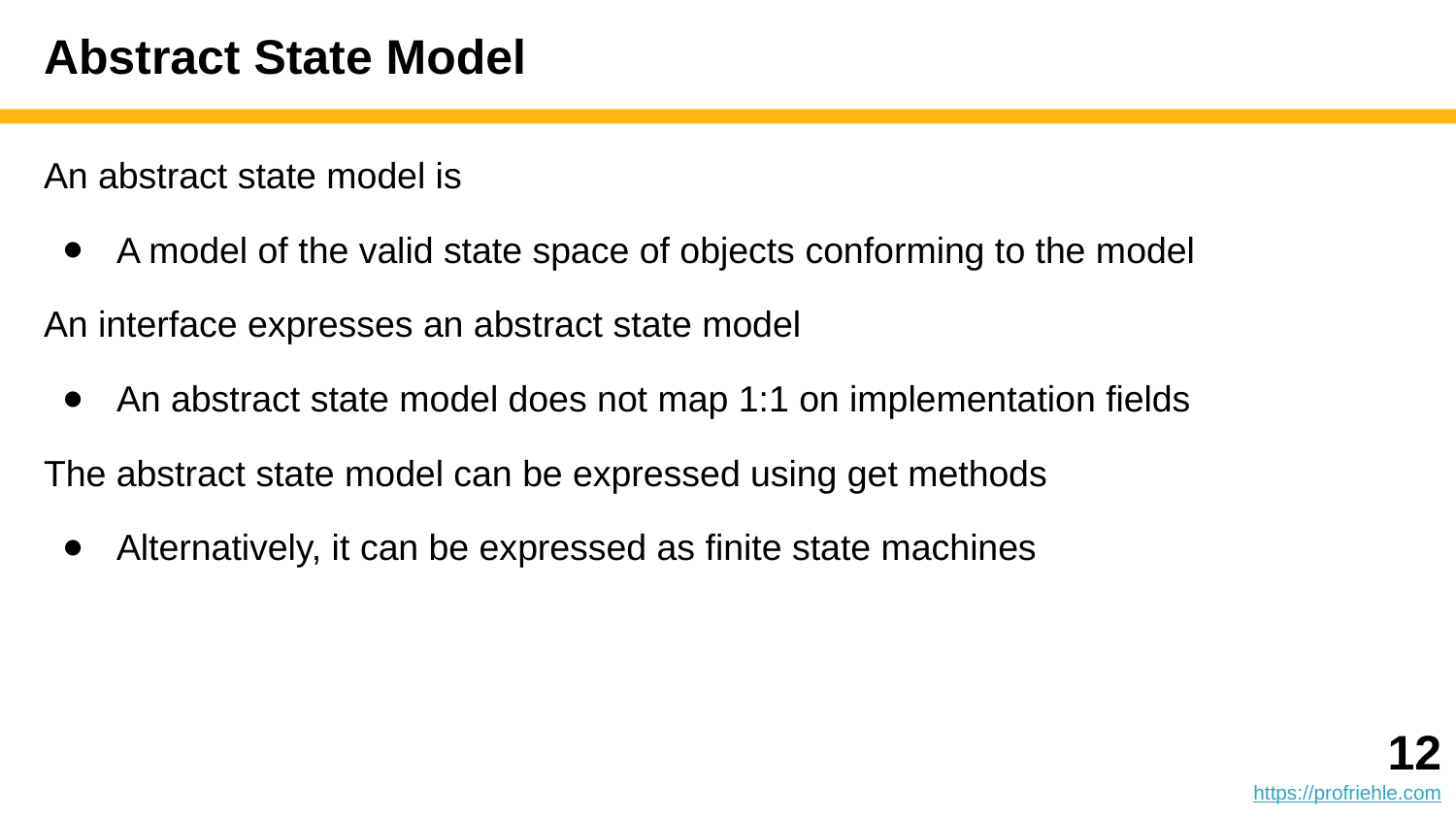

# Abstract State Model
An abstract state model is
A model of the valid state space of objects conforming to the model
An interface expresses an abstract state model
An abstract state model does not map 1:1 on implementation fields
The abstract state model can be expressed using get methods
Alternatively, it can be expressed as finite state machines
12
https://profriehle.com